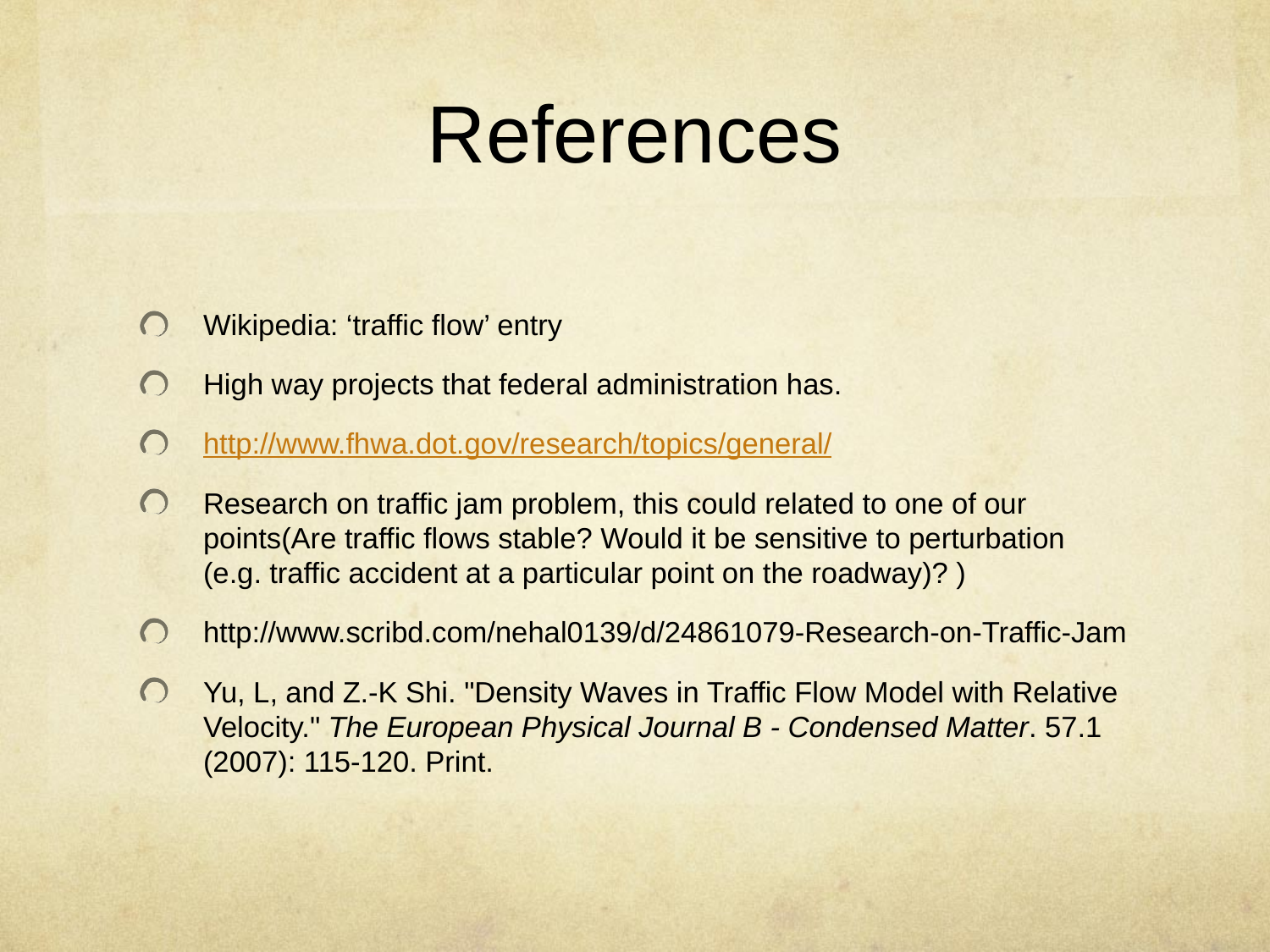

# References

Wikipedia: ‘traffic flow’ entry
High way projects that federal administration has.
http://www.fhwa.dot.gov/research/topics/general/
Research on traffic jam problem, this could related to one of our points(Are traffic flows stable? Would it be sensitive to perturbation (e.g. traffic accident at a particular point on the roadway)? )
http://www.scribd.com/nehal0139/d/24861079-Research-on-Traffic-Jam
Yu, L, and Z.-K Shi. "Density Waves in Traffic Flow Model with Relative Velocity." The European Physical Journal B - Condensed Matter. 57.1 (2007): 115-120. Print.